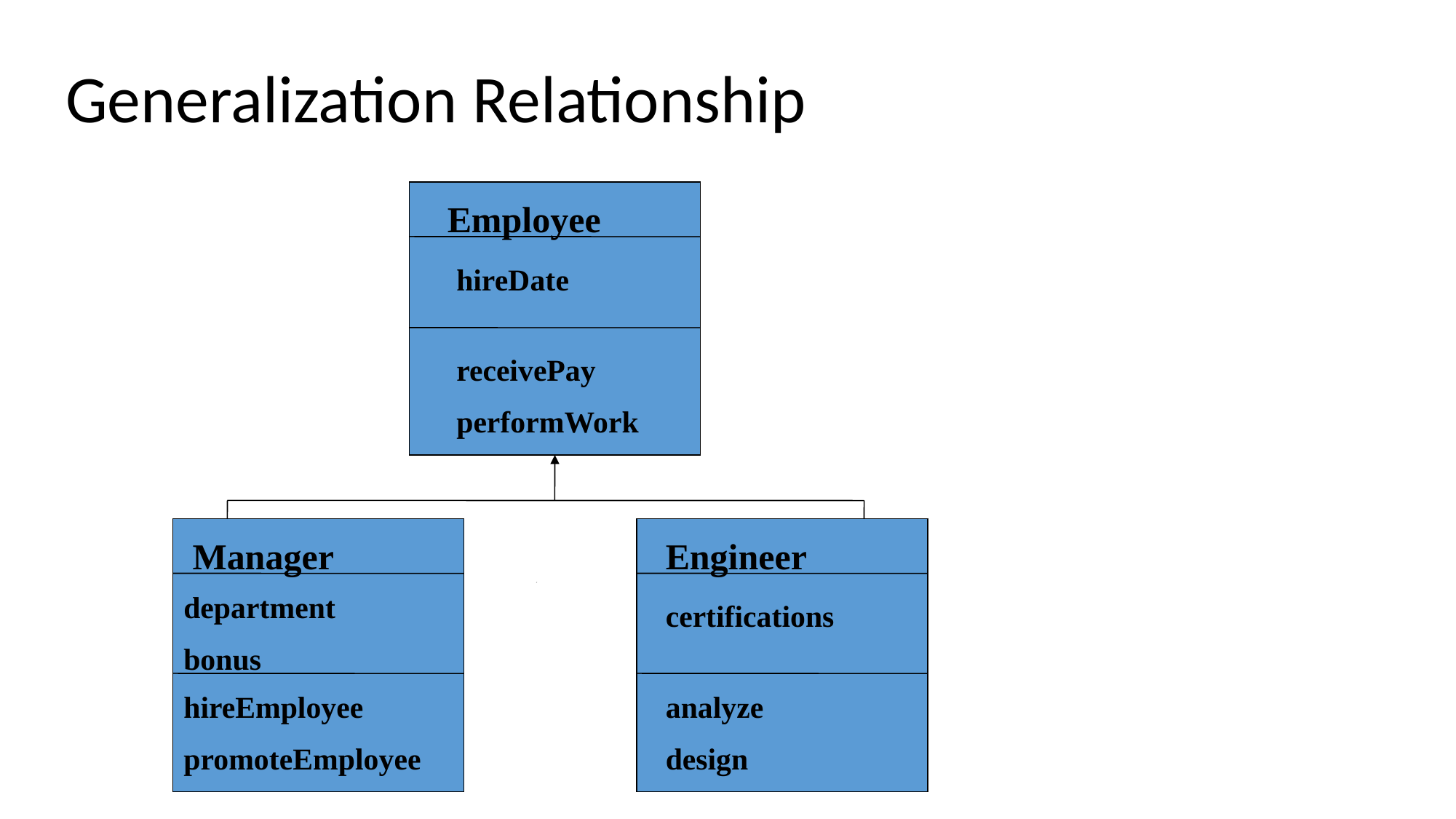

# Generalization Relationship

Employee

hireDate

receivePay
performWork

Manager
Engineer

department
bonus

certifications

hireEmployee
promoteEmployee
analyze
design